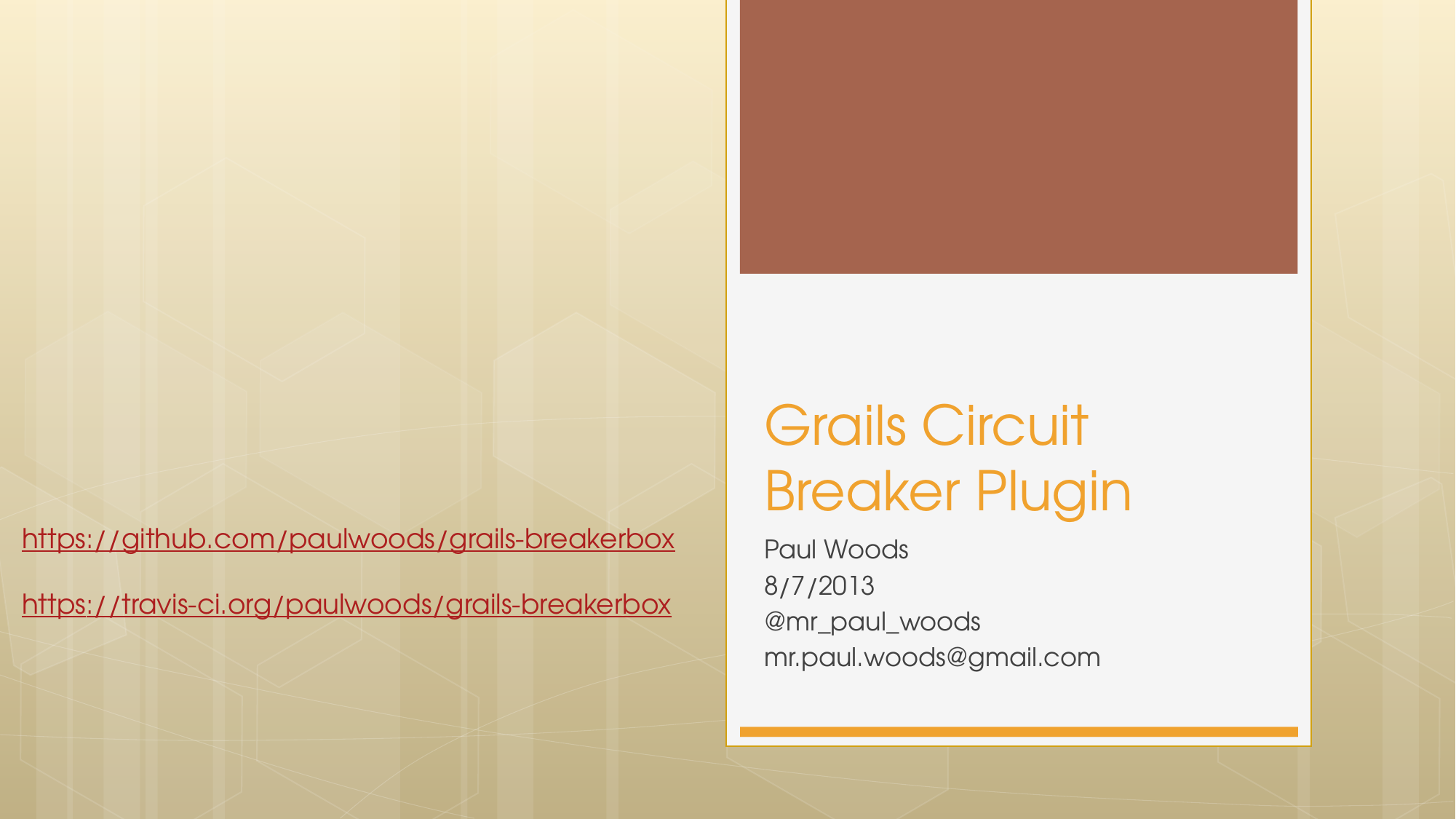

# Grails Circuit Breaker Plugin
https://github.com/paulwoods/grails-breakerbox

https://travis-ci.org/paulwoods/grails-breakerbox

Paul Woods
8/7/2013
@mr_paul_woods
mr.paul.woods@gmail.com